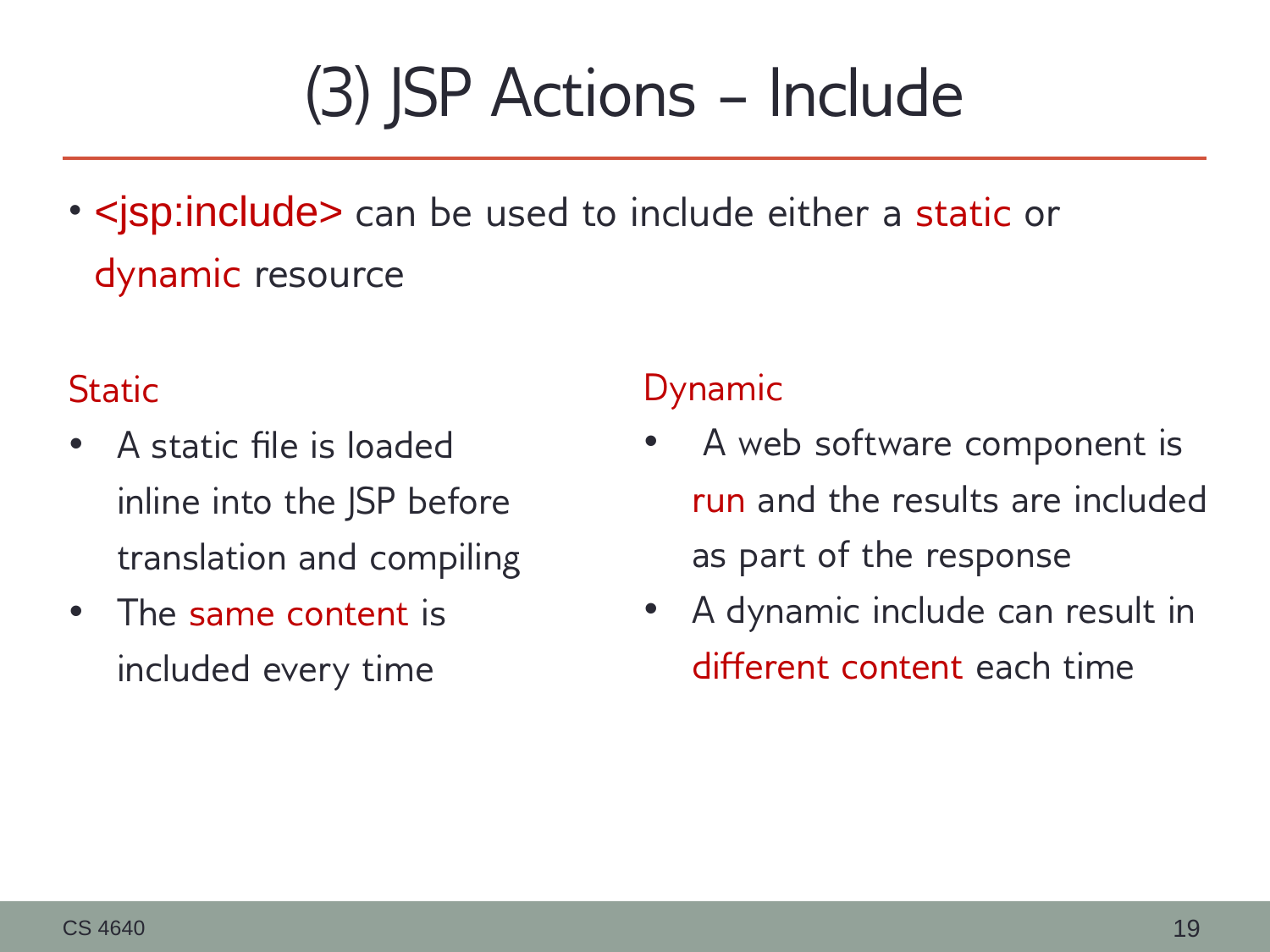

# (3) JSP Actions – Include
<jsp:include> can be used to include either a static or dynamic resource
Dynamic
 A web software component is run and the results are included as part of the response
A dynamic include can result in different content each time
Static
A static file is loaded inline into the JSP before translation and compiling
The same content is included every time
CS 4640
19